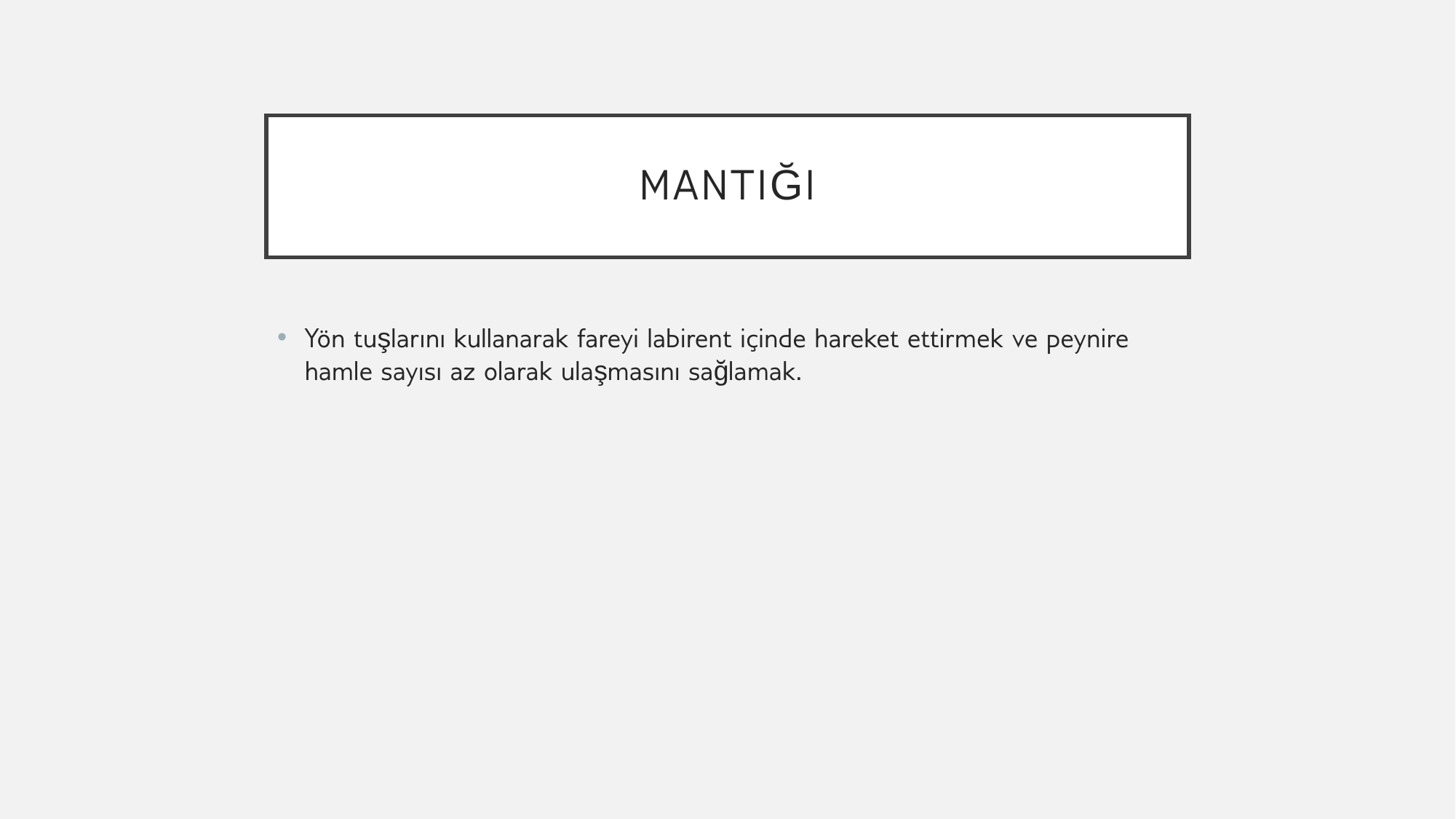

# MANTIĞI
Yön tuşlarını kullanarak fareyi labirent içinde hareket ettirmek ve peynire hamle sayısı az olarak ulaşmasını sağlamak.